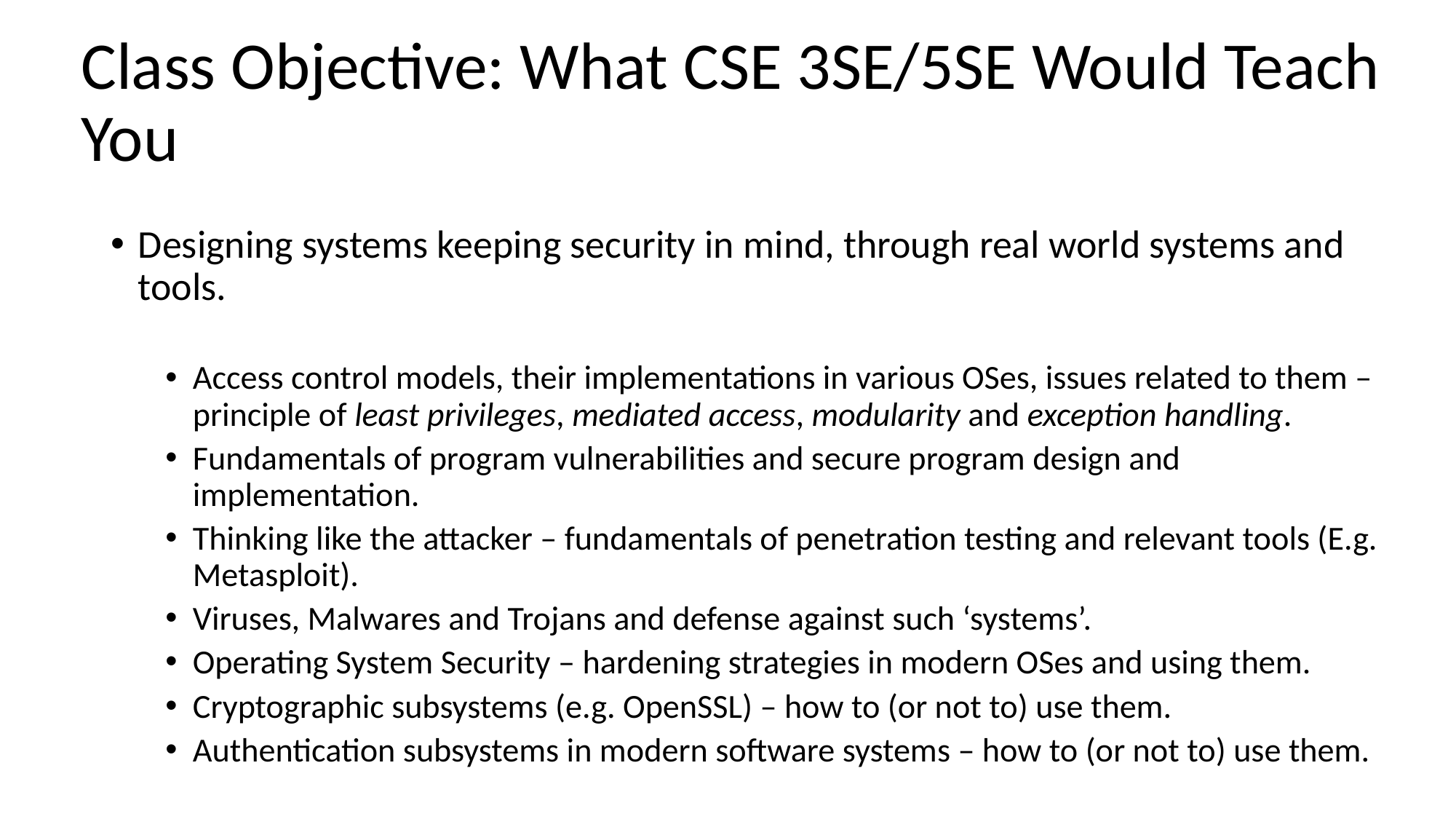

# Class Objective: What CSE 3SE/5SE Would Teach You
Designing systems keeping security in mind, through real world systems and tools.

Access control models, their implementations in various OSes, issues related to them – principle of least privileges, mediated access, modularity and exception handling.
Fundamentals of program vulnerabilities and secure program design and implementation.
Thinking like the attacker – fundamentals of penetration testing and relevant tools (E.g. Metasploit).
Viruses, Malwares and Trojans and defense against such ‘systems’.
Operating System Security – hardening strategies in modern OSes and using them.
Cryptographic subsystems (e.g. OpenSSL) – how to (or not to) use them.
Authentication subsystems in modern software systems – how to (or not to) use them.